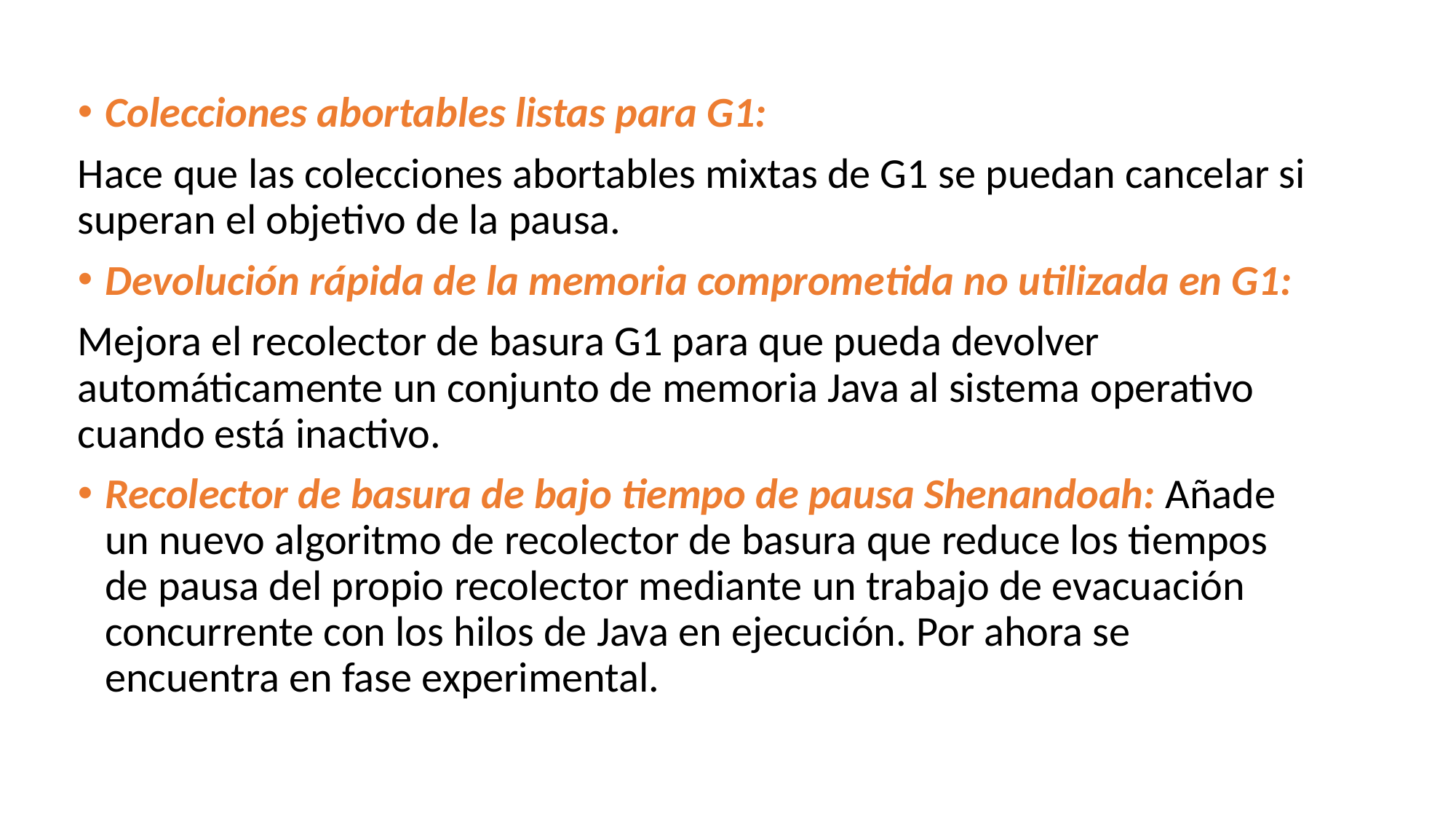

Colecciones abortables listas para G1:
Hace que las colecciones abortables mixtas de G1 se puedan cancelar si superan el objetivo de la pausa.
Devolución rápida de la memoria comprometida no utilizada en G1:
Mejora el recolector de basura G1 para que pueda devolver automáticamente un conjunto de memoria Java al sistema operativo cuando está inactivo.
Recolector de basura de bajo tiempo de pausa Shenandoah: Añade un nuevo algoritmo de recolector de basura que reduce los tiempos de pausa del propio recolector mediante un trabajo de evacuación concurrente con los hilos de Java en ejecución. Por ahora se encuentra en fase experimental.